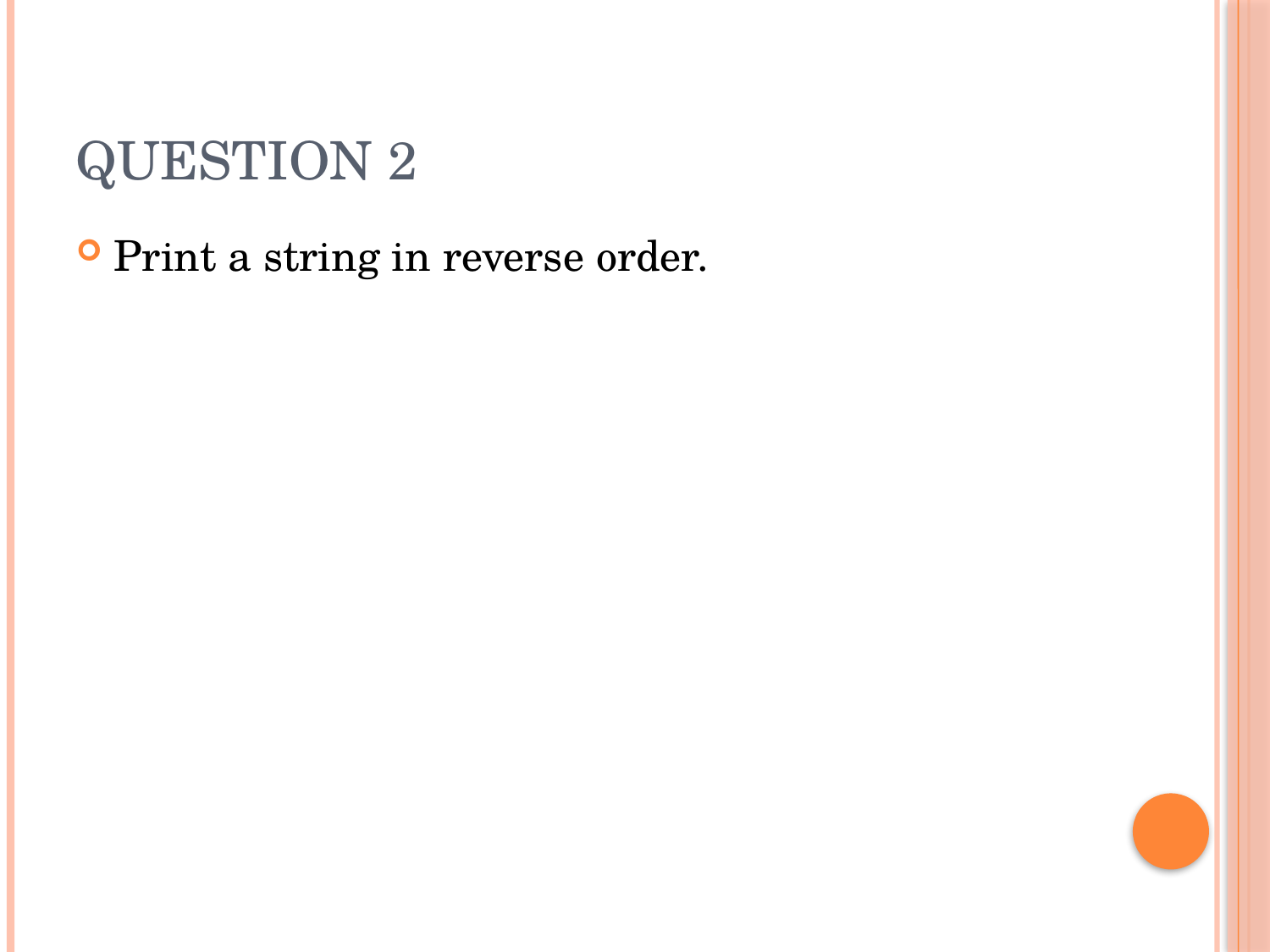

# Question 2
Print a string in reverse order.